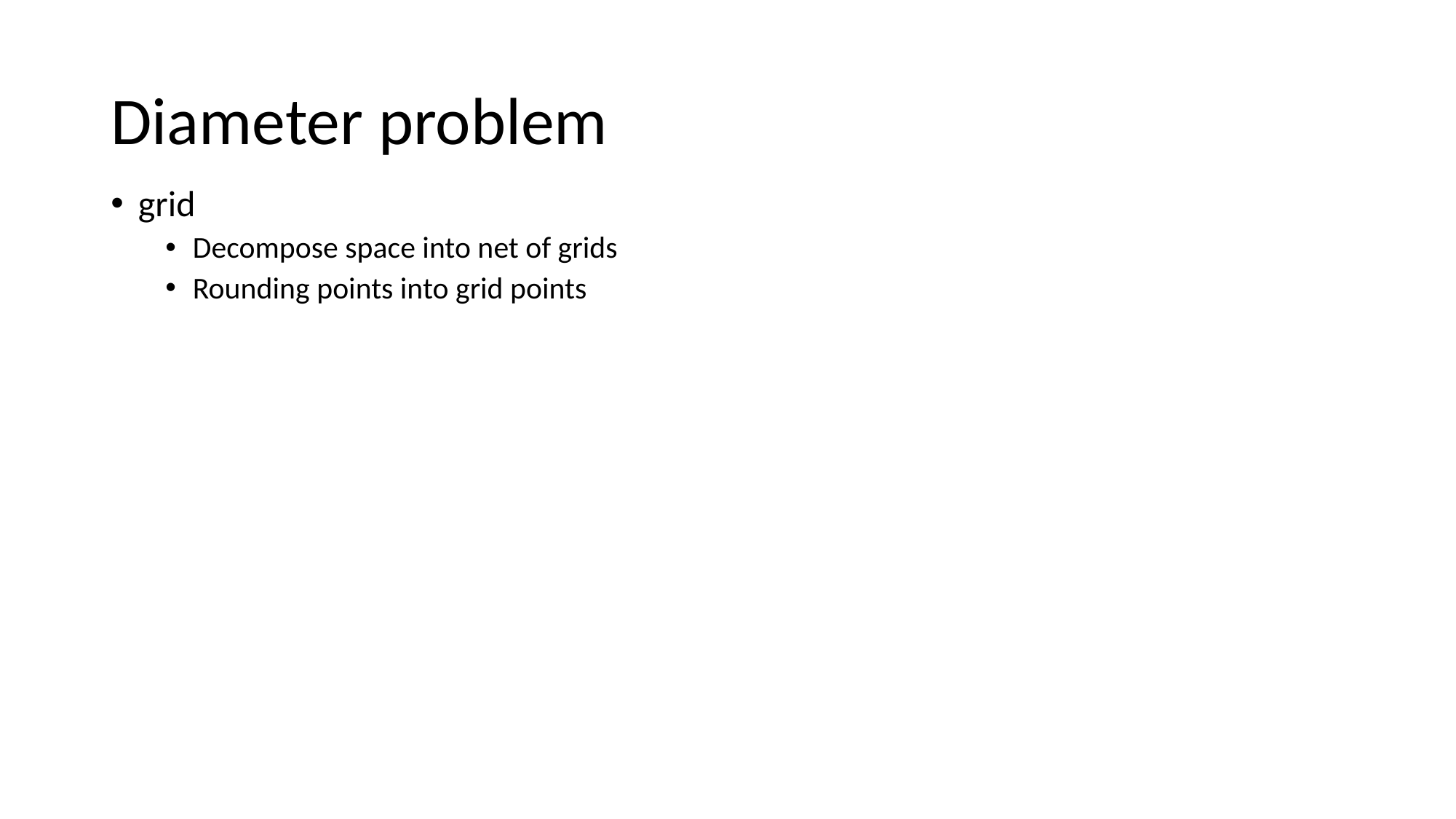

# Diameter problem
grid
Decompose space into net of grids
Rounding points into grid points